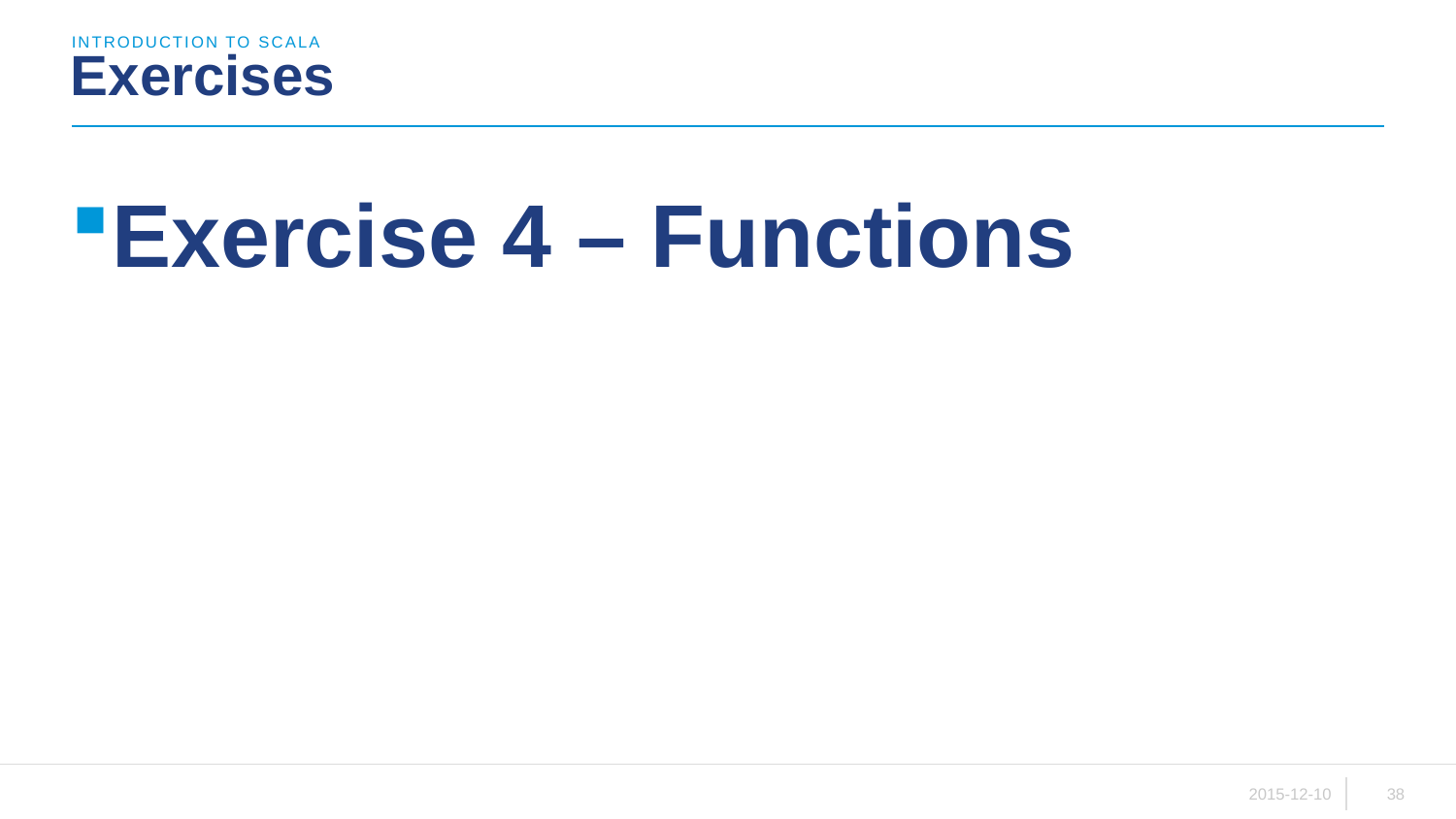

introduction to scala
# Exercises
Exercise 4 – Functions